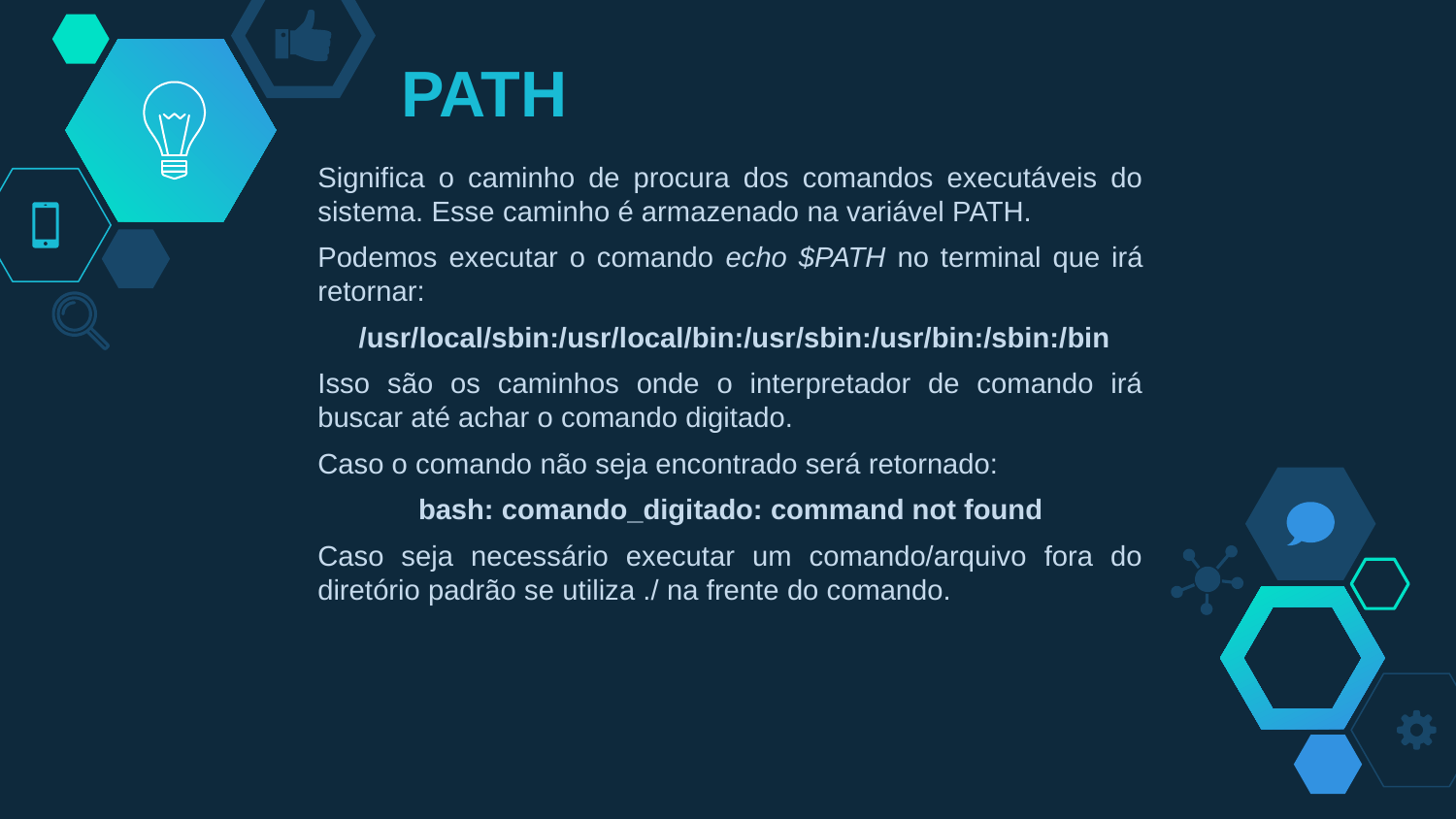

# PATH
Significa o caminho de procura dos comandos executáveis do sistema. Esse caminho é armazenado na variável PATH.
Podemos executar o comando echo $PATH no terminal que irá retornar:
 /usr/local/sbin:/usr/local/bin:/usr/sbin:/usr/bin:/sbin:/bin
Isso são os caminhos onde o interpretador de comando irá buscar até achar o comando digitado.
Caso o comando não seja encontrado será retornado:
bash: comando_digitado: command not found
Caso seja necessário executar um comando/arquivo fora do diretório padrão se utiliza ./ na frente do comando.